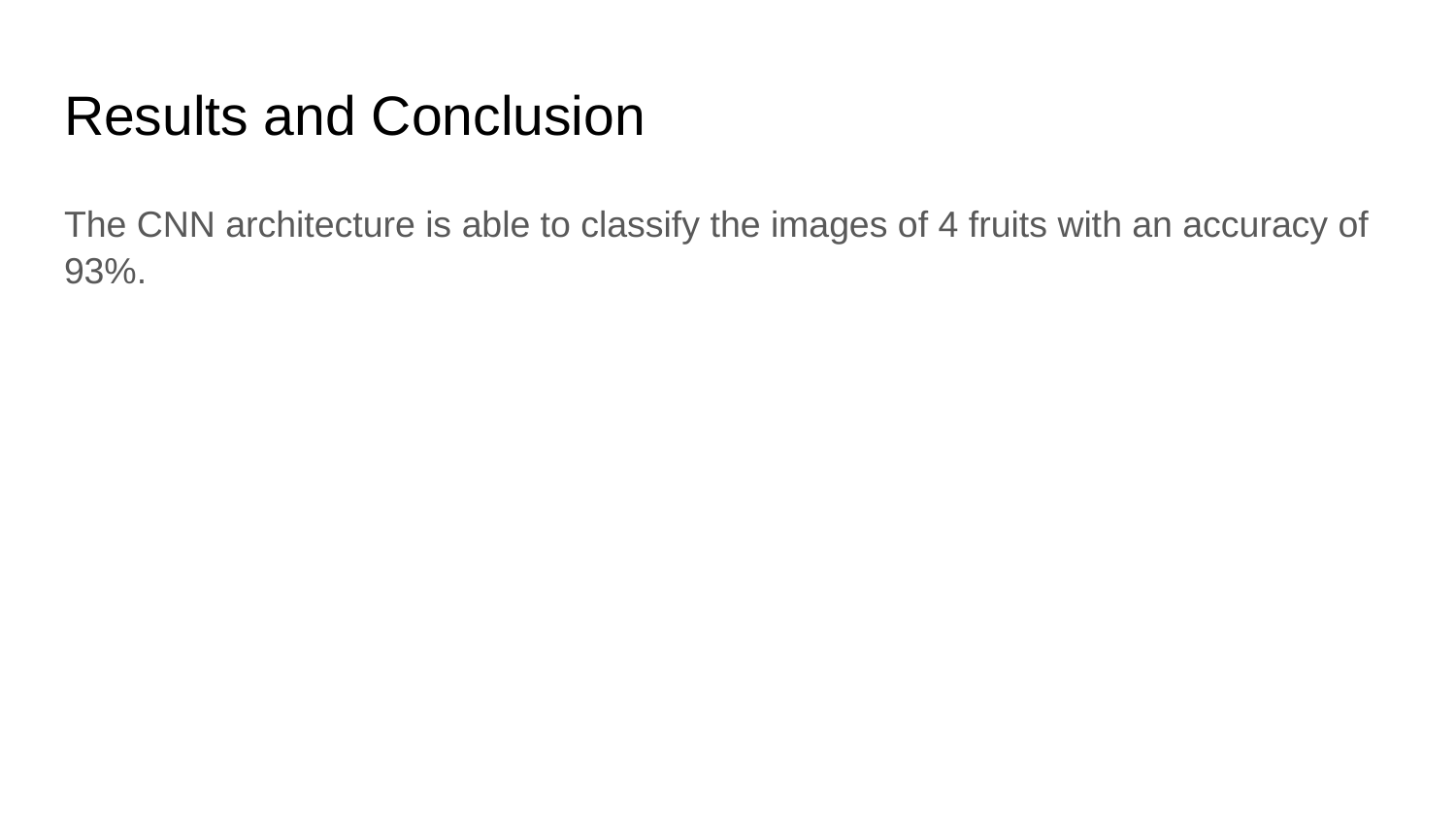

# Results and Conclusion
The CNN architecture is able to classify the images of 4 fruits with an accuracy of 93%.